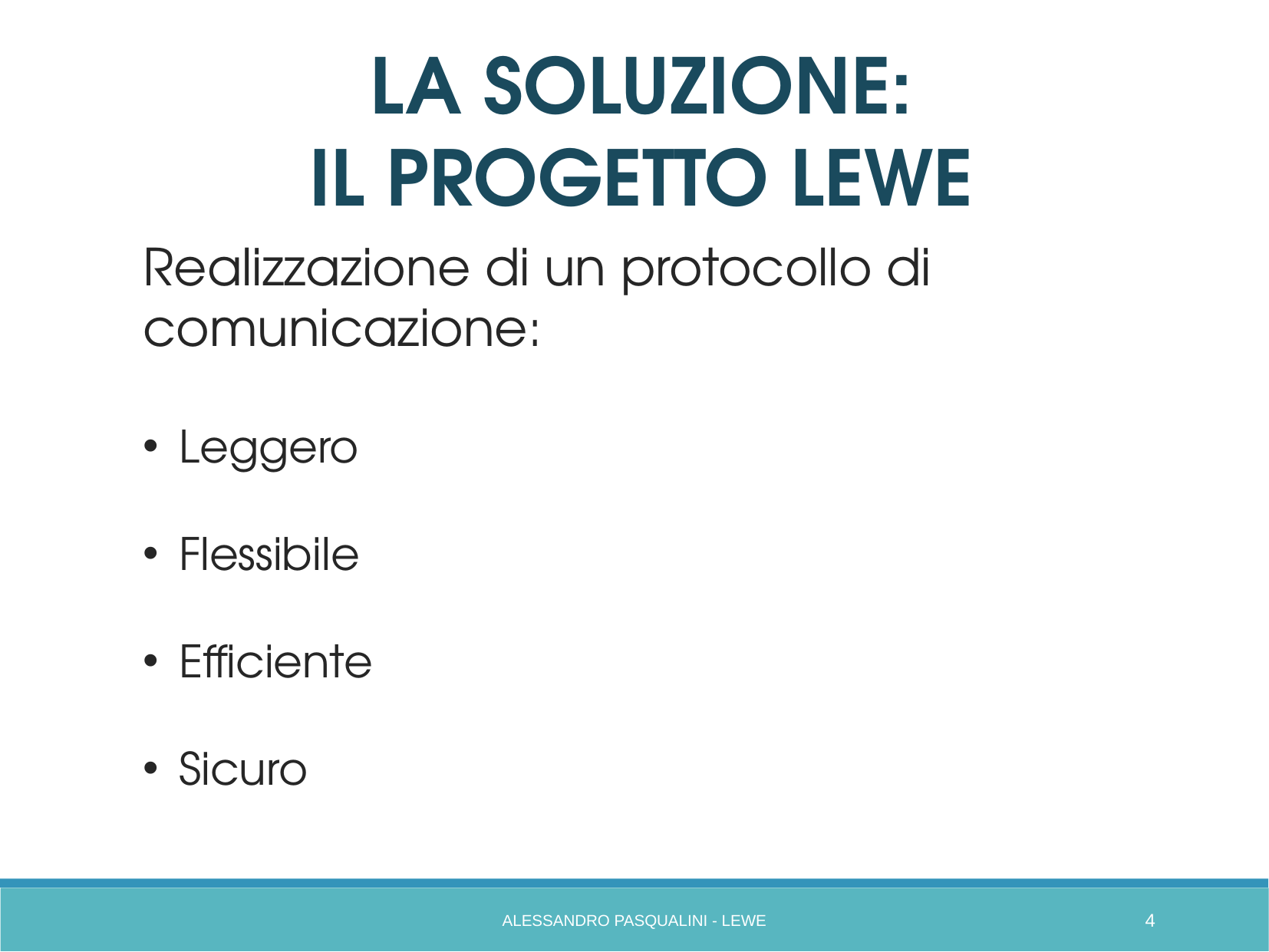

LA SOLUZIONE:
IL PROGETTO LEWE
Realizzazione di un protocollo di comunicazione:

Leggero

Flessibile

Efficiente

Sicuro
Alessandro Pasqualini - LEWE
4